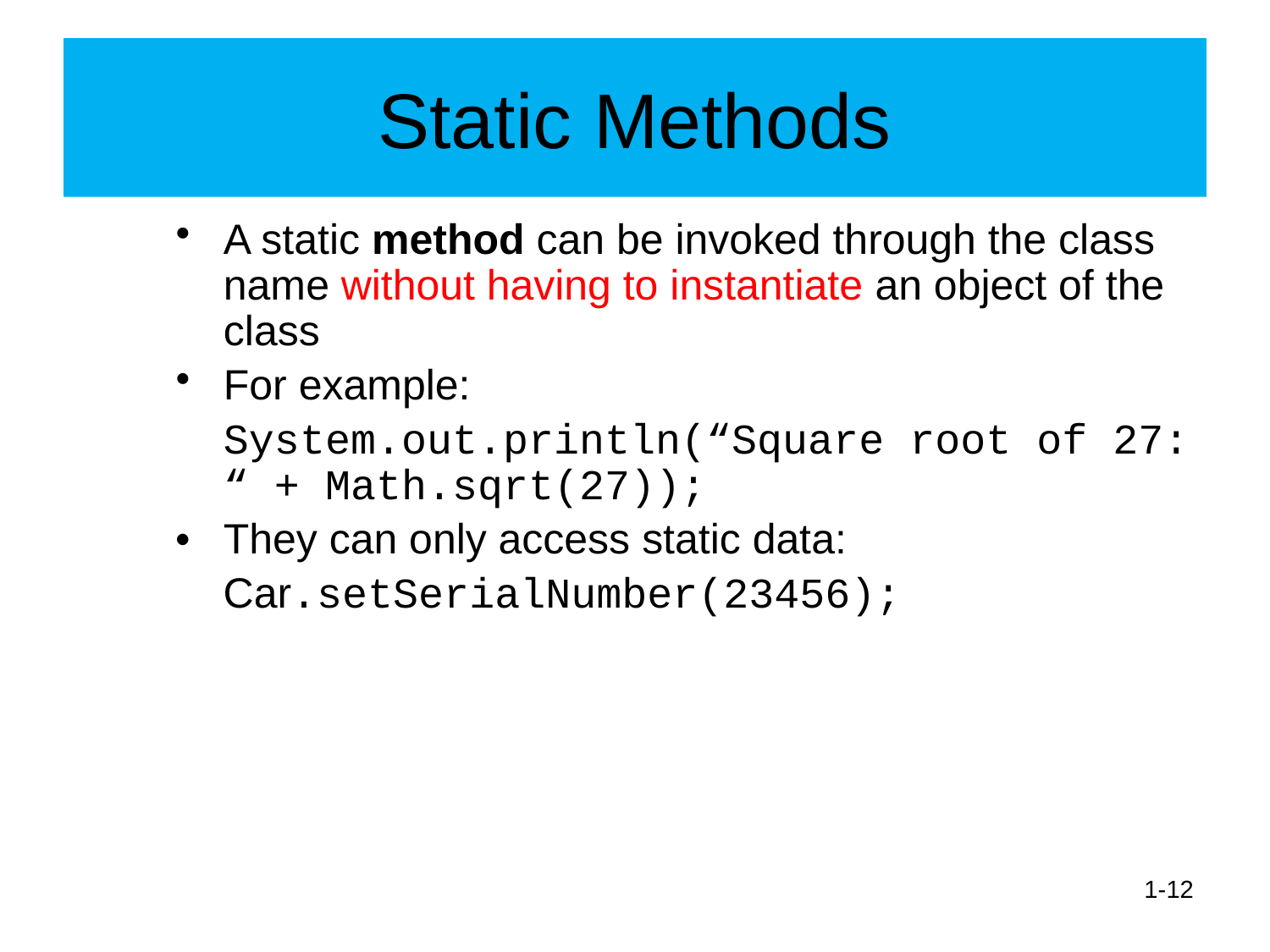

# Static Methods
A static method can be invoked through the class name without having to instantiate an object of the class
For example:
	System.out.println(“Square root of 27: “ + Math.sqrt(27));
They can only access static data:
    Car.setSerialNumber(23456);

1-12